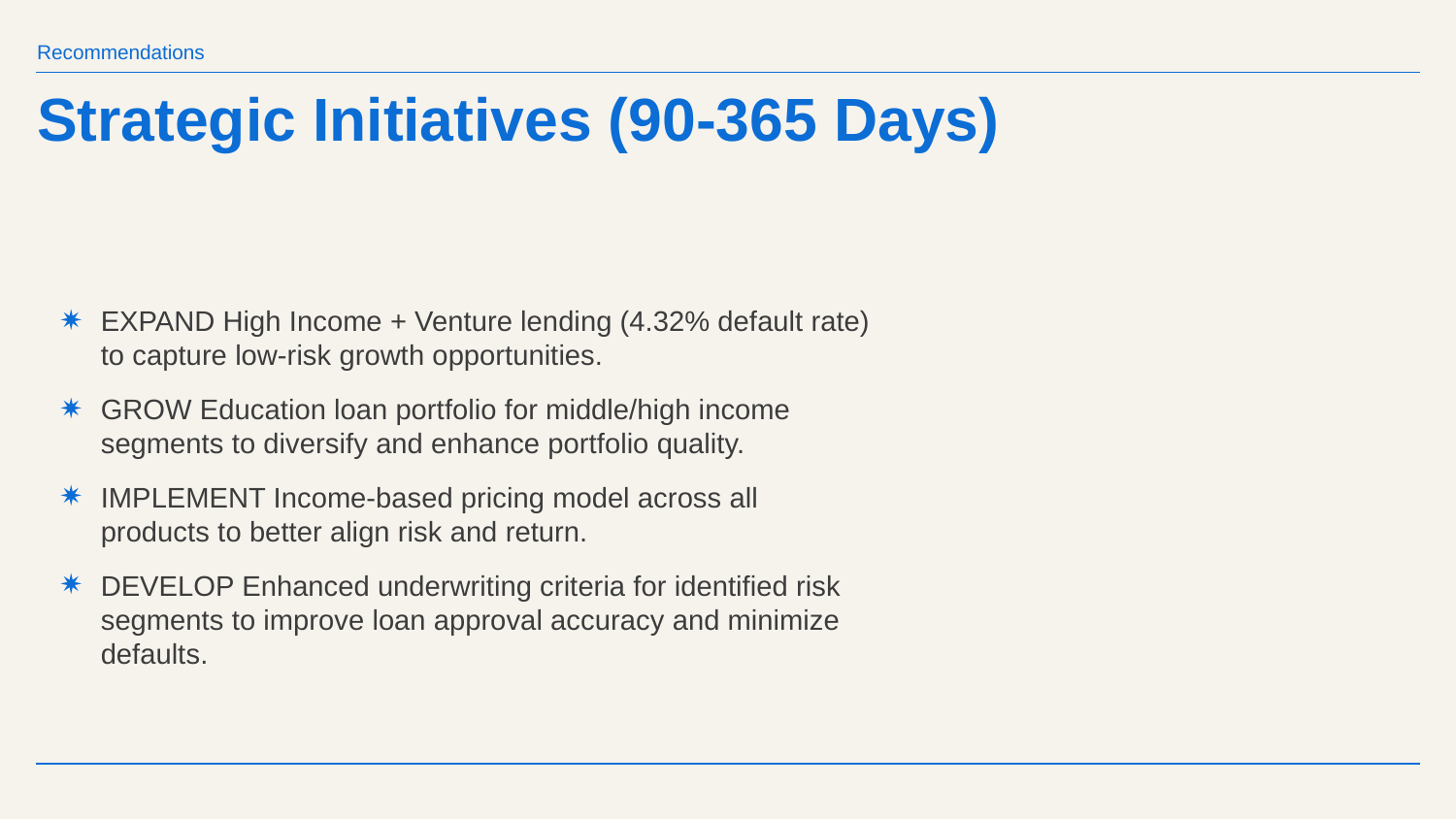

Recommendations
# Strategic Initiatives (90-365 Days)
EXPAND High Income + Venture lending (4.32% default rate) to capture low-risk growth opportunities.
GROW Education loan portfolio for middle/high income segments to diversify and enhance portfolio quality.
IMPLEMENT Income-based pricing model across all products to better align risk and return.
DEVELOP Enhanced underwriting criteria for identified risk segments to improve loan approval accuracy and minimize defaults.